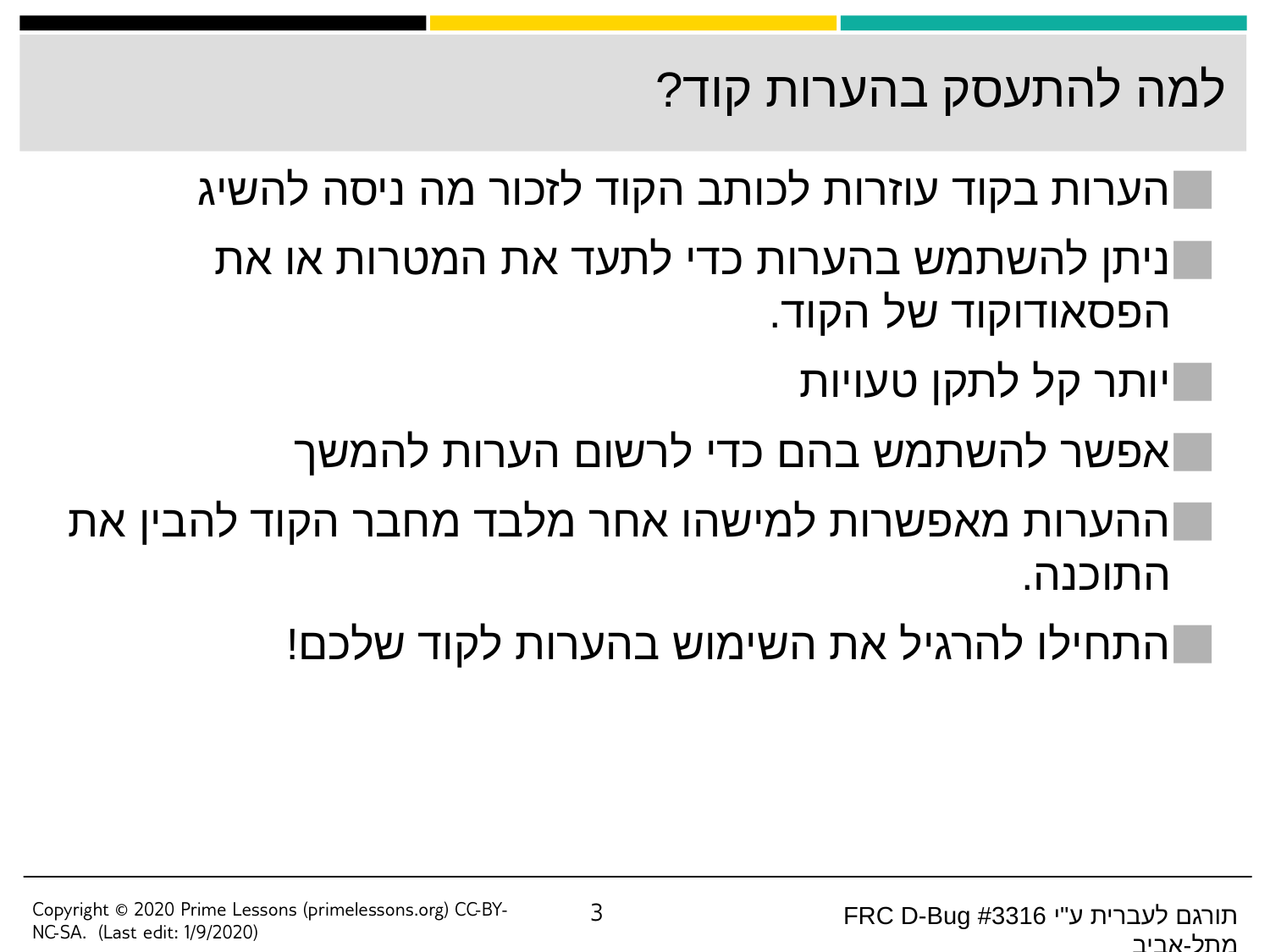

# למה להתעסק בהערות קוד?
הערות בקוד עוזרות לכותב הקוד לזכור מה ניסה להשיג
ניתן להשתמש בהערות כדי לתעד את המטרות או את הפסאודוקוד של הקוד.
יותר קל לתקן טעויות
אפשר להשתמש בהם כדי לרשום הערות להמשך
ההערות מאפשרות למישהו אחר מלבד מחבר הקוד להבין את התוכנה.
התחילו להרגיל את השימוש בהערות לקוד שלכם!
Copyright © 2020 Prime Lessons (primelessons.org) CC-BY-NC-SA.  (Last edit: 1/9/2020)
3